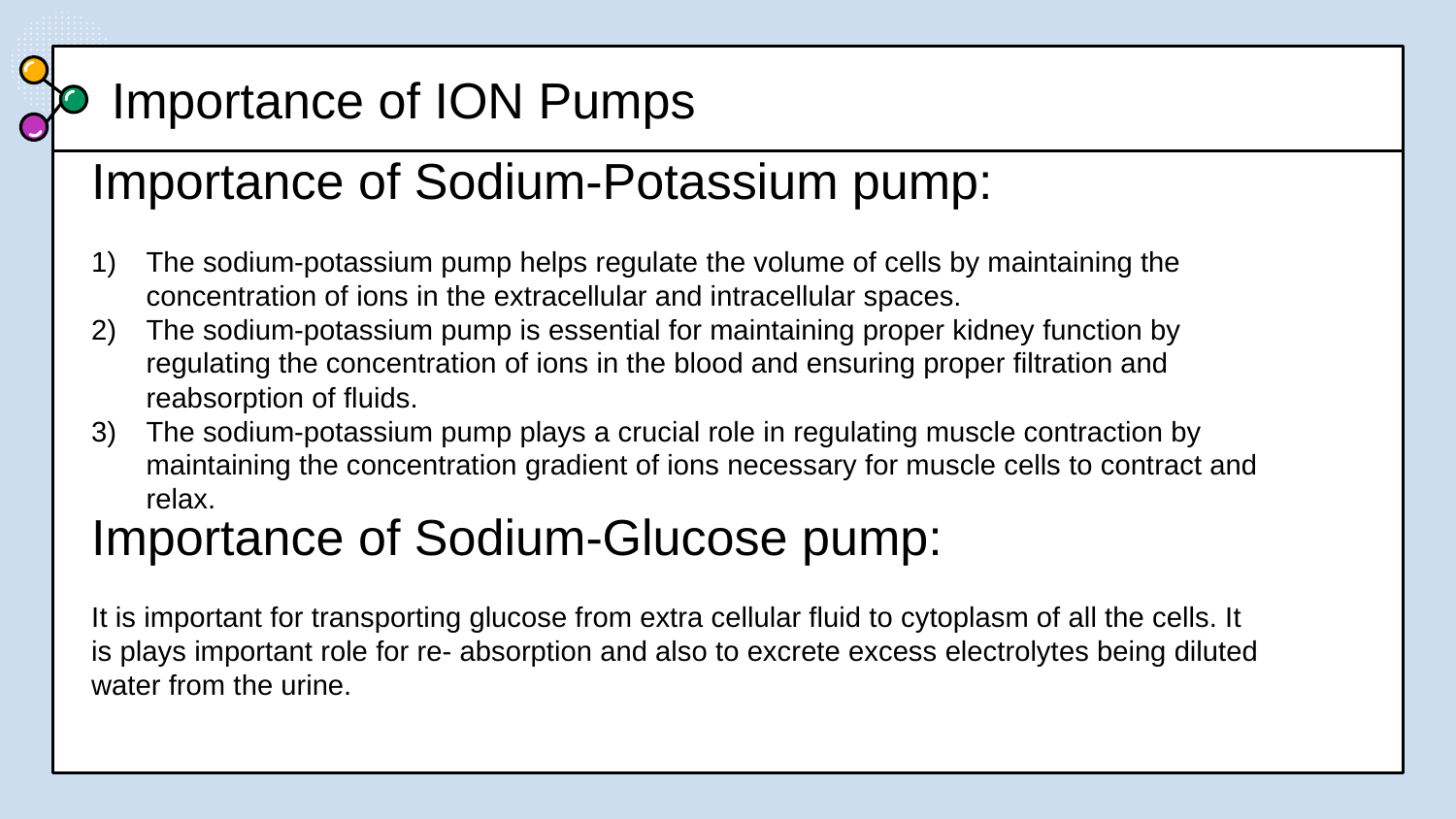

# Importance of ION Pumps

Importance of Sodium-Potassium pump:

The sodium-potassium pump helps regulate the volume of cells by maintaining the concentration of ions in the extracellular and intracellular spaces.
The sodium-potassium pump is essential for maintaining proper kidney function by regulating the concentration of ions in the blood and ensuring proper filtration and reabsorption of fluids.
The sodium-potassium pump plays a crucial role in regulating muscle contraction by maintaining the concentration gradient of ions necessary for muscle cells to contract and relax.
Importance of Sodium-Glucose pump:

It is important for transporting glucose from extra cellular fluid to cytoplasm of all the cells. It is plays important role for re- absorption and also to excrete excess electrolytes being diluted water from the urine.